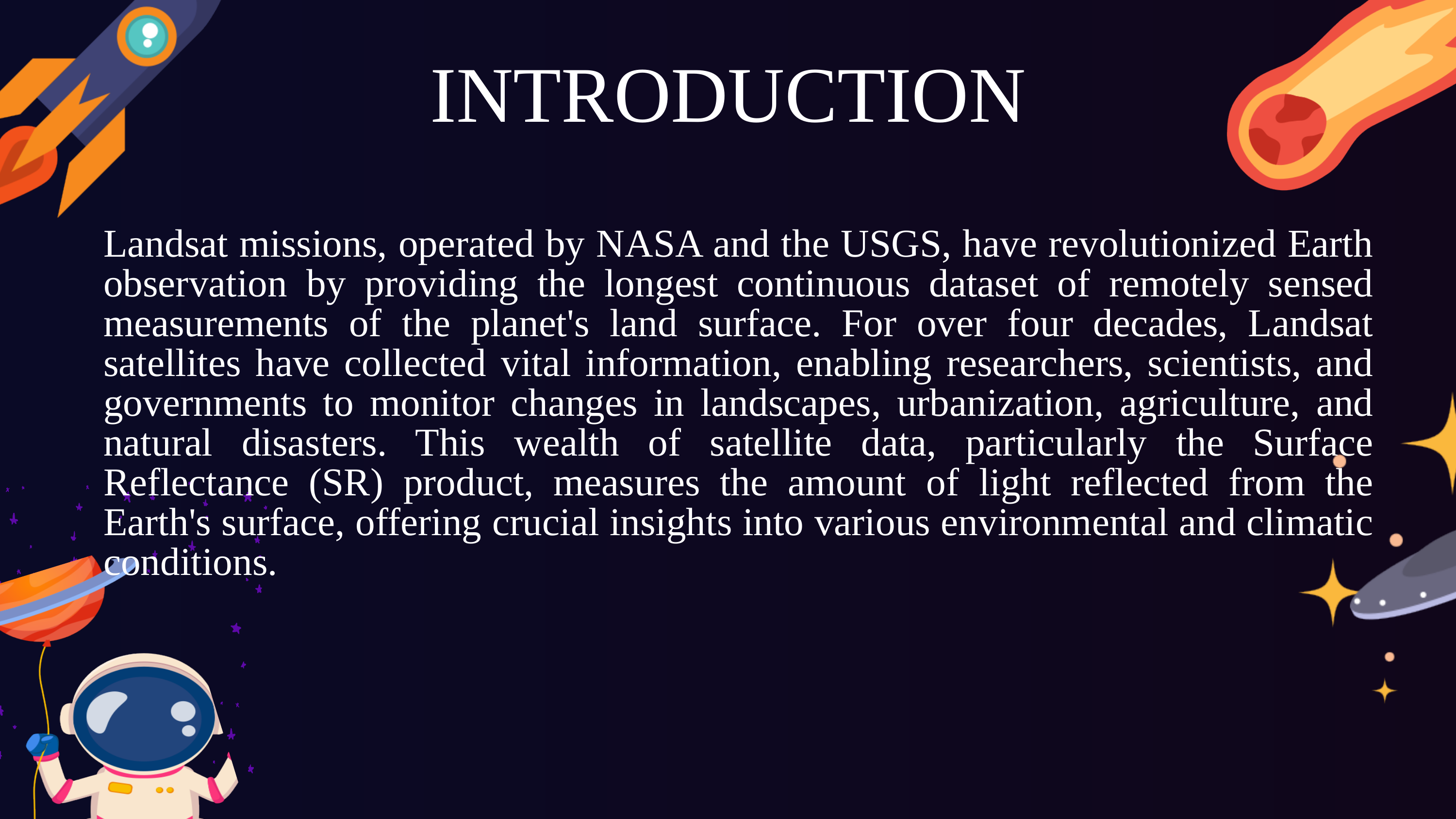

INTRODUCTION
Landsat missions, operated by NASA and the USGS, have revolutionized Earth observation by providing the longest continuous dataset of remotely sensed measurements of the planet's land surface. For over four decades, Landsat satellites have collected vital information, enabling researchers, scientists, and governments to monitor changes in landscapes, urbanization, agriculture, and natural disasters. This wealth of satellite data, particularly the Surface Reflectance (SR) product, measures the amount of light reflected from the Earth's surface, offering crucial insights into various environmental and climatic conditions.